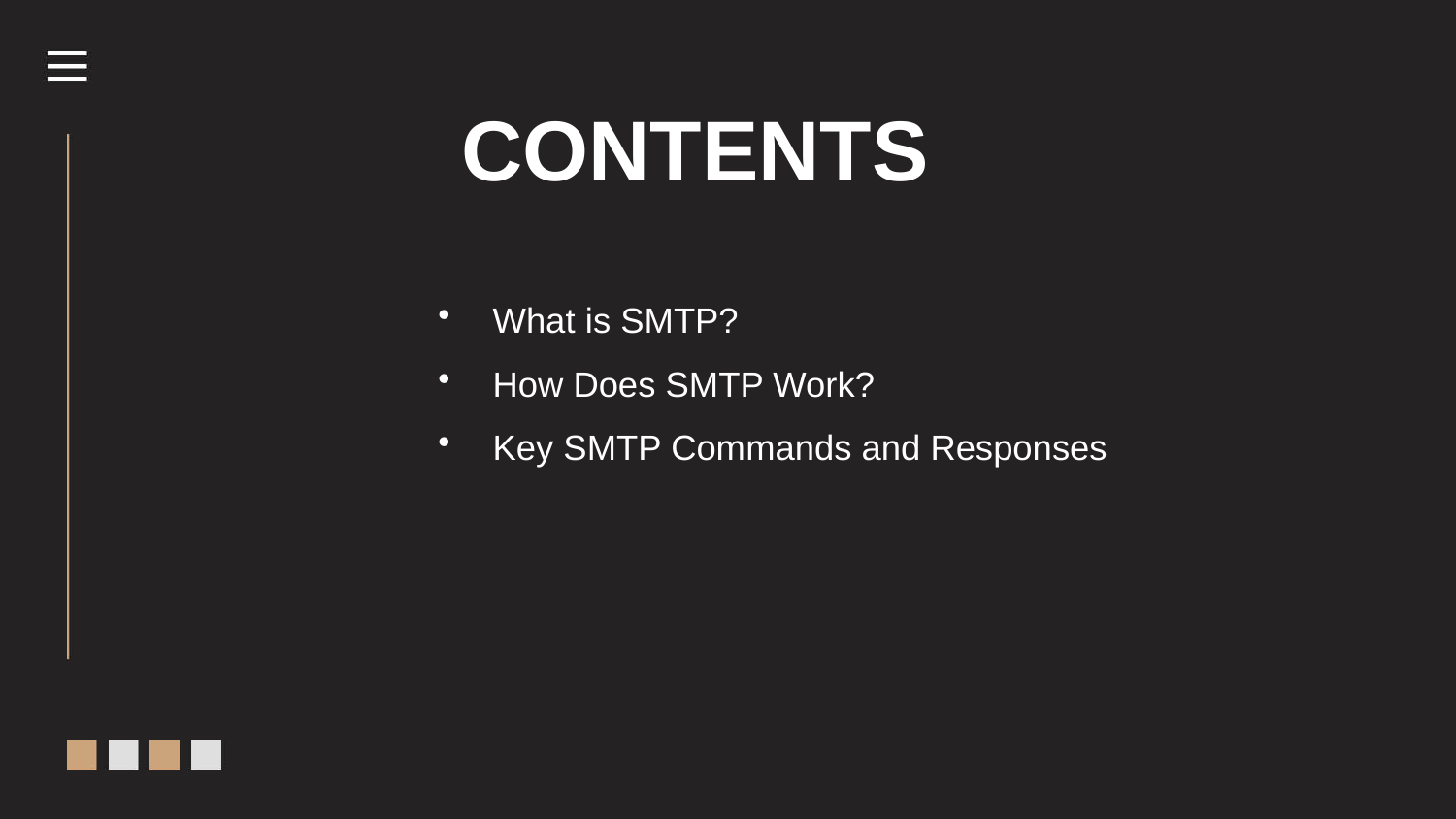

CONTENTS

What is SMTP?
How Does SMTP Work?
Key SMTP Commands and Responses